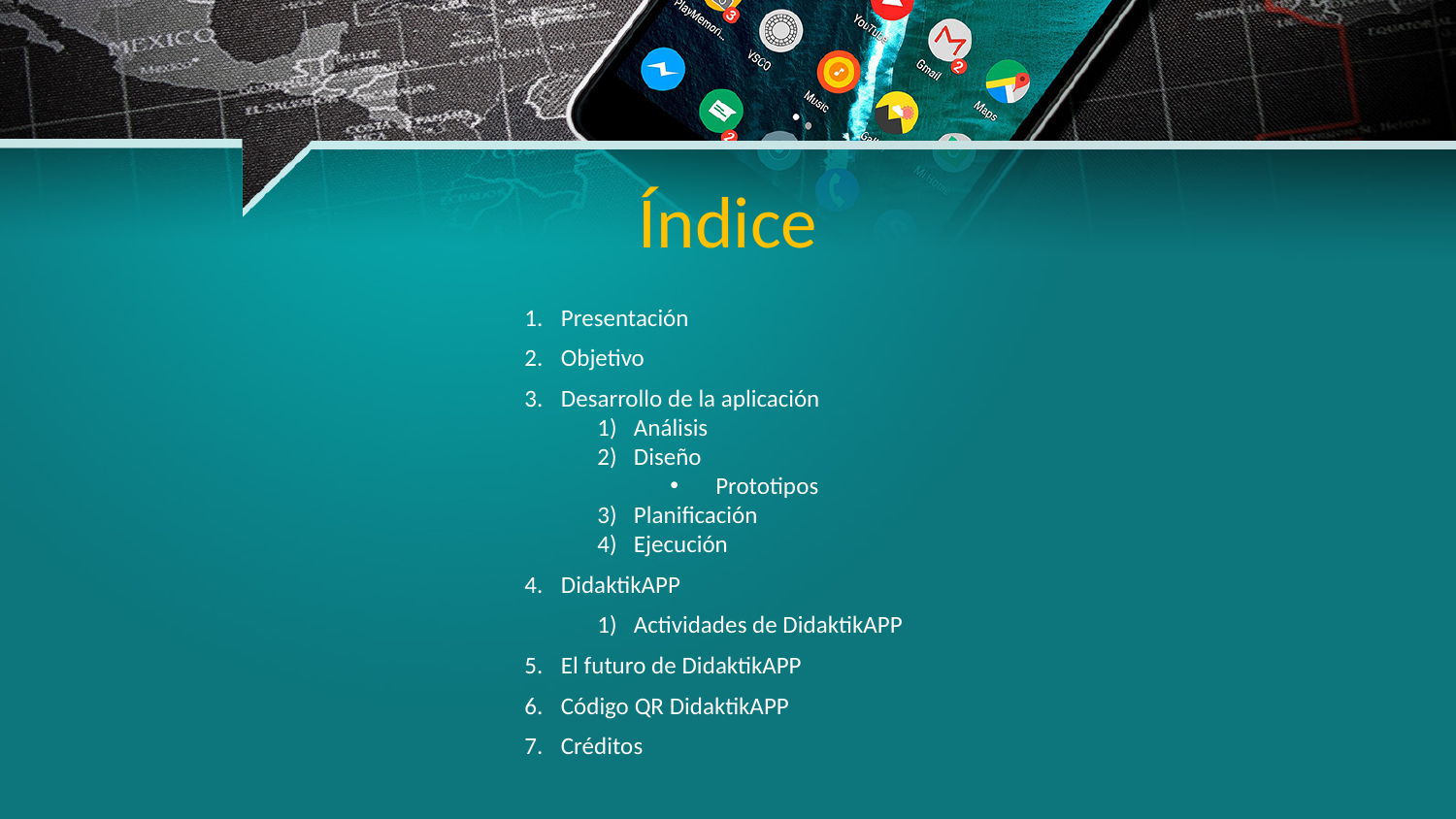

Índice
Presentación
Objetivo
Desarrollo de la aplicación
Análisis
Diseño
Prototipos
Planificación
Ejecución
DidaktikAPP
Actividades de DidaktikAPP
El futuro de DidaktikAPP
Código QR DidaktikAPP
Créditos